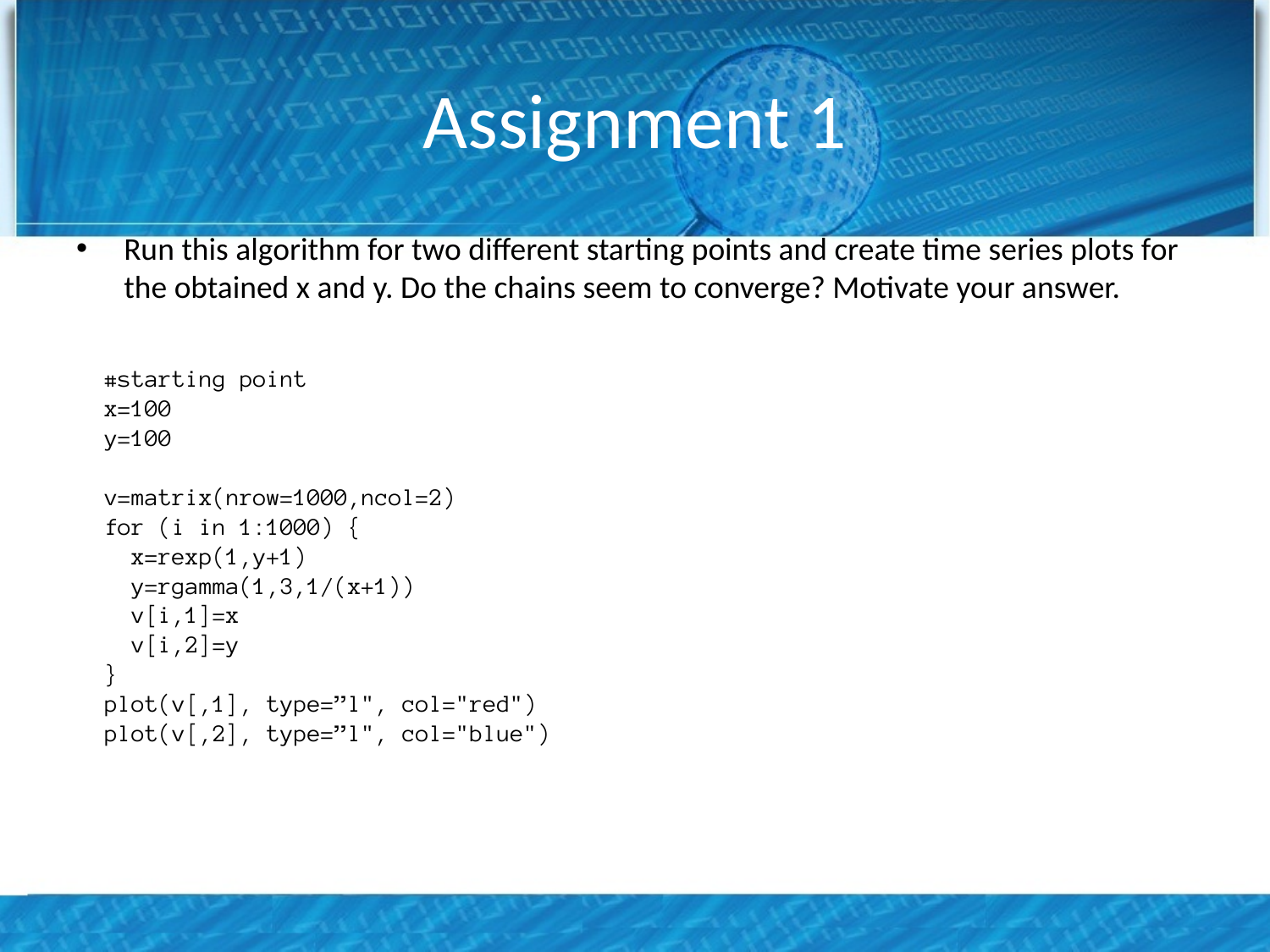

# Assignment 1
Run this algorithm for two different starting points and create time series plots for the obtained x and y. Do the chains seem to converge? Motivate your answer.

#starting point
x=100
y=100

v=matrix(nrow=1000,ncol=2)
for (i in 1:1000) {
  x=rexp(1,y+1)
  y=rgamma(1,3,1/(x+1))
  v[i,1]=x
  v[i,2]=y
}
plot(v[,1], type=”l", col="red")
plot(v[,2], type=”l", col="blue")